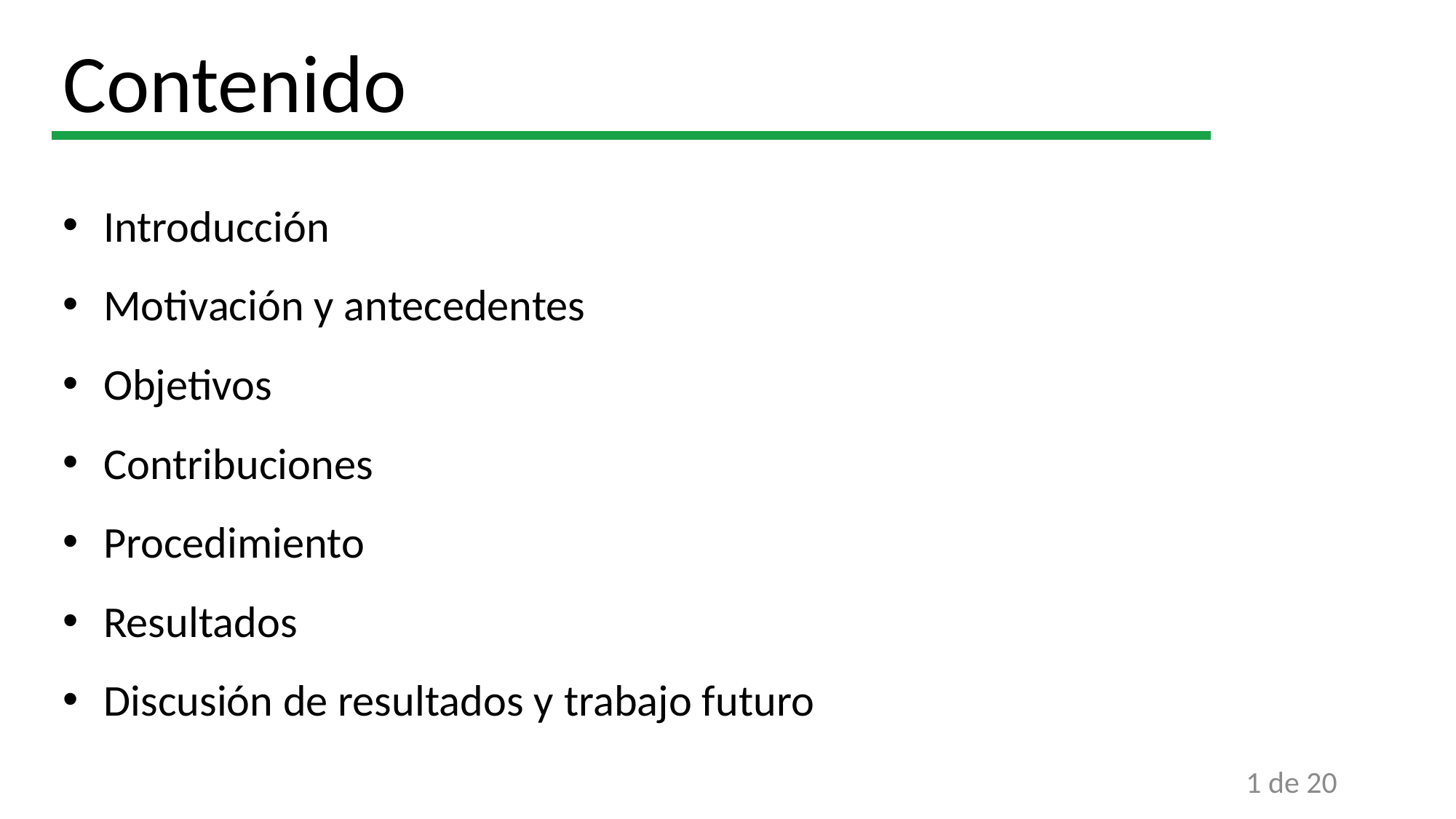

Contenido
Introducción
Motivación y antecedentes
Objetivos
Contribuciones
Procedimiento
Resultados
Discusión de resultados y trabajo futuro
1 de 20